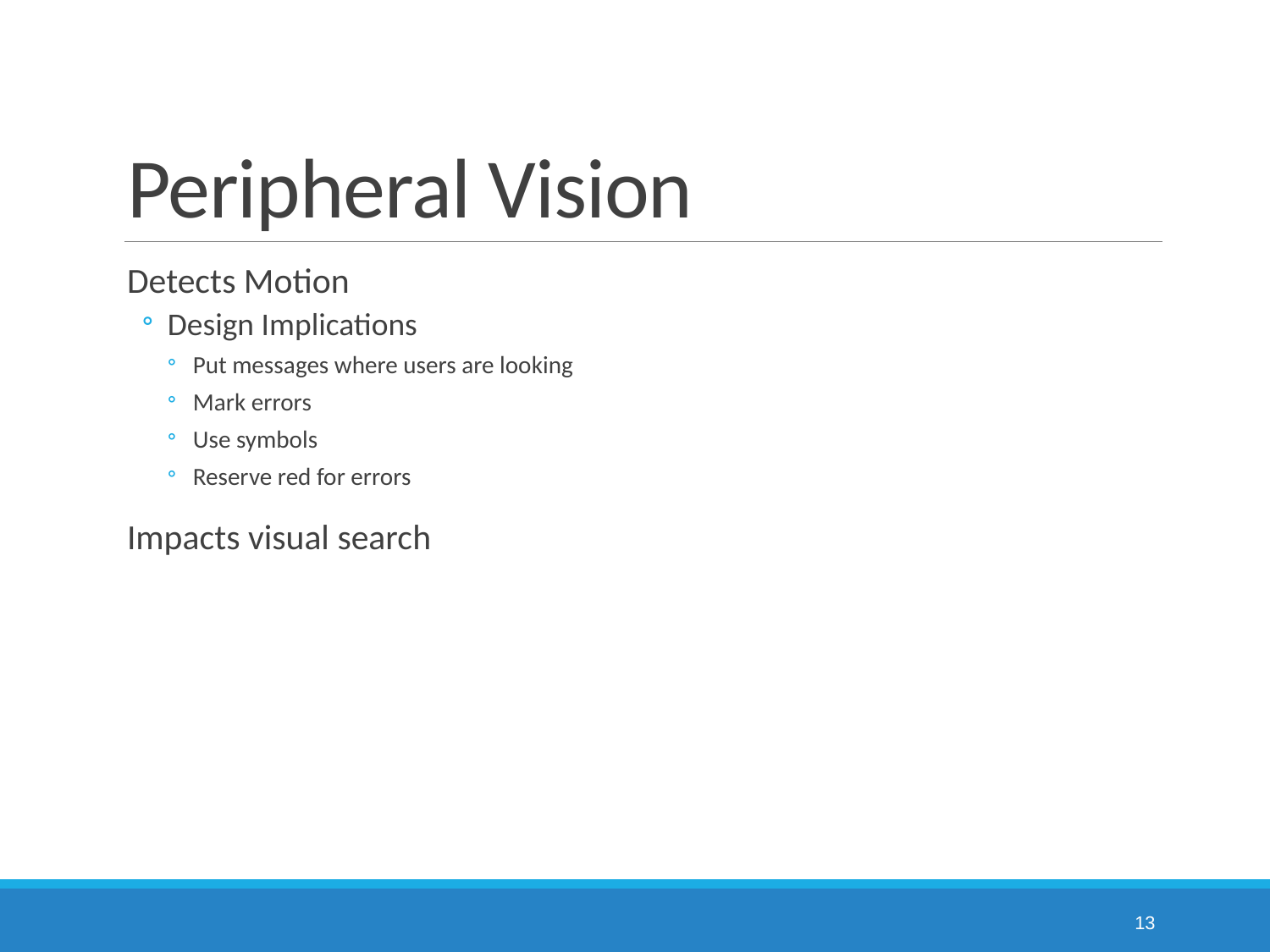

# Peripheral Vision
Detects Motion
Design Implications
Put messages where users are looking
Mark errors
Use symbols
Reserve red for errors
Impacts visual search

13